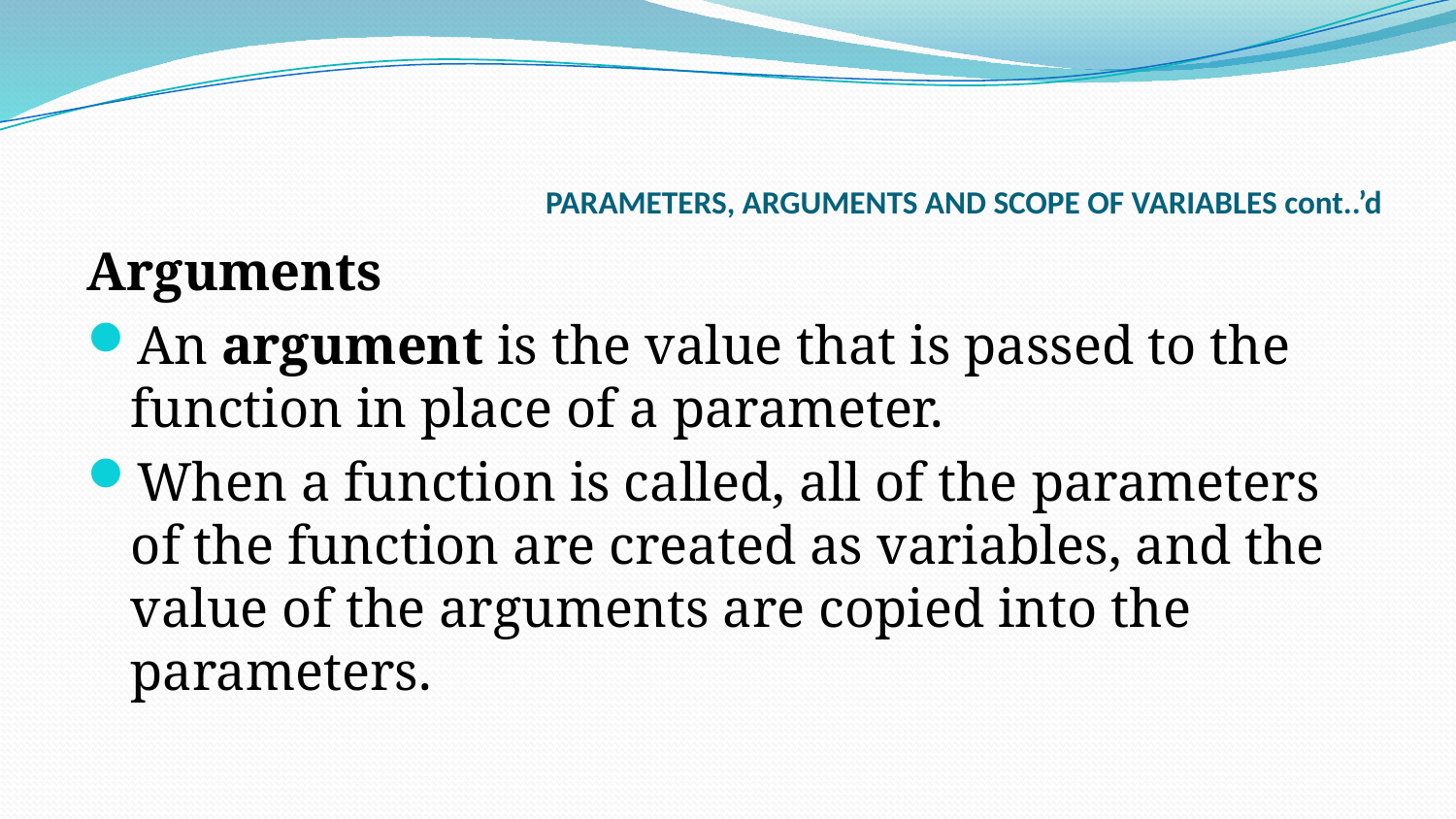

# PARAMETERS, ARGUMENTS AND SCOPE OF VARIABLES cont..’d
Arguments
An argument is the value that is passed to the function in place of a parameter.
When a function is called, all of the parameters of the function are created as variables, and the value of the arguments are copied into the parameters.